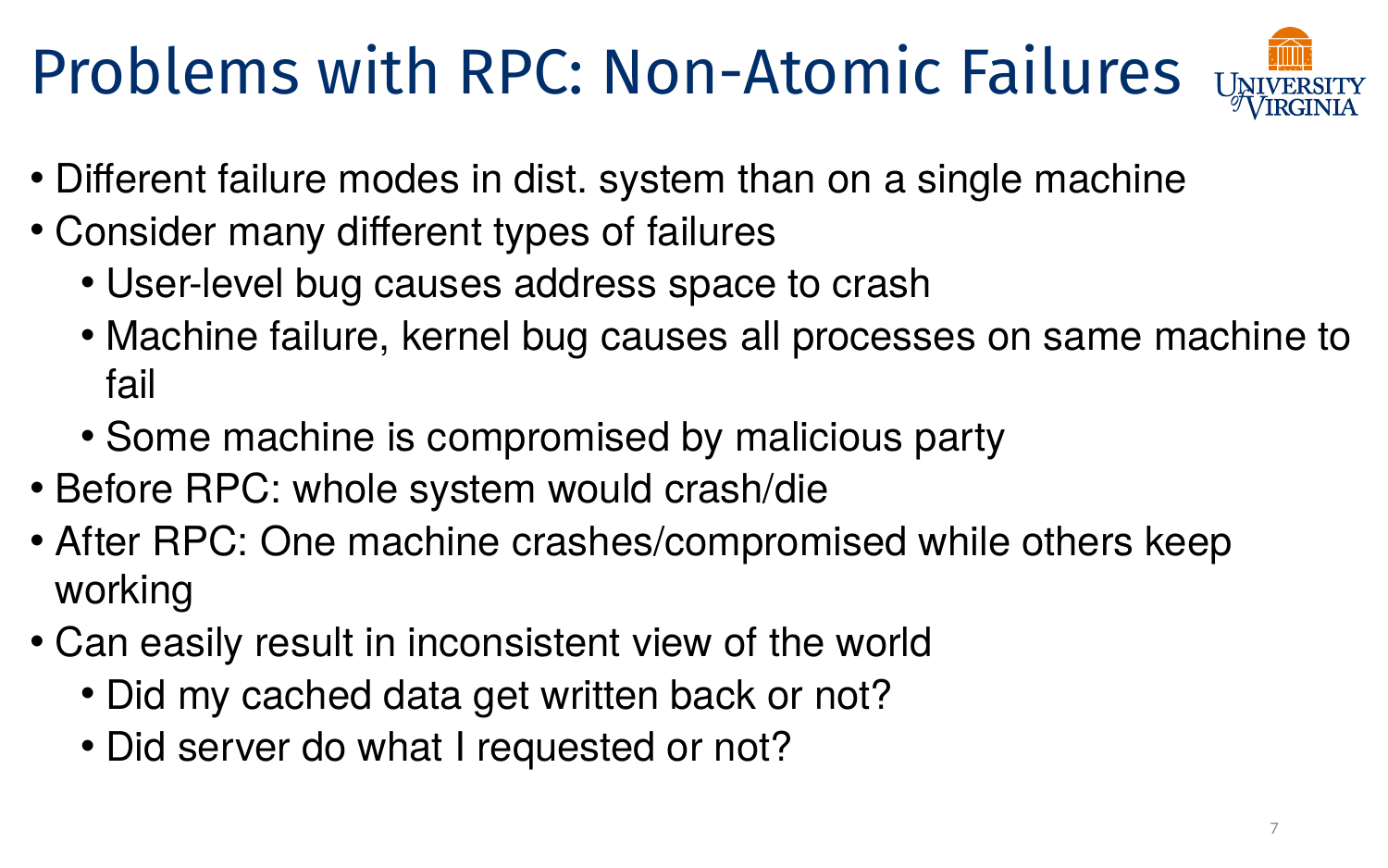

# Problems with RPC: Non-Atomic Failures
Different failure modes in dist. system than on a single machine
Consider many different types of failures
User-level bug causes address space to crash
Machine failure, kernel bug causes all processes on same machine to fail
Some machine is compromised by malicious party
Before RPC: whole system would crash/die
After RPC: One machine crashes/compromised while others keep working
Can easily result in inconsistent view of the world
Did my cached data get written back or not?
Did server do what I requested or not?

7